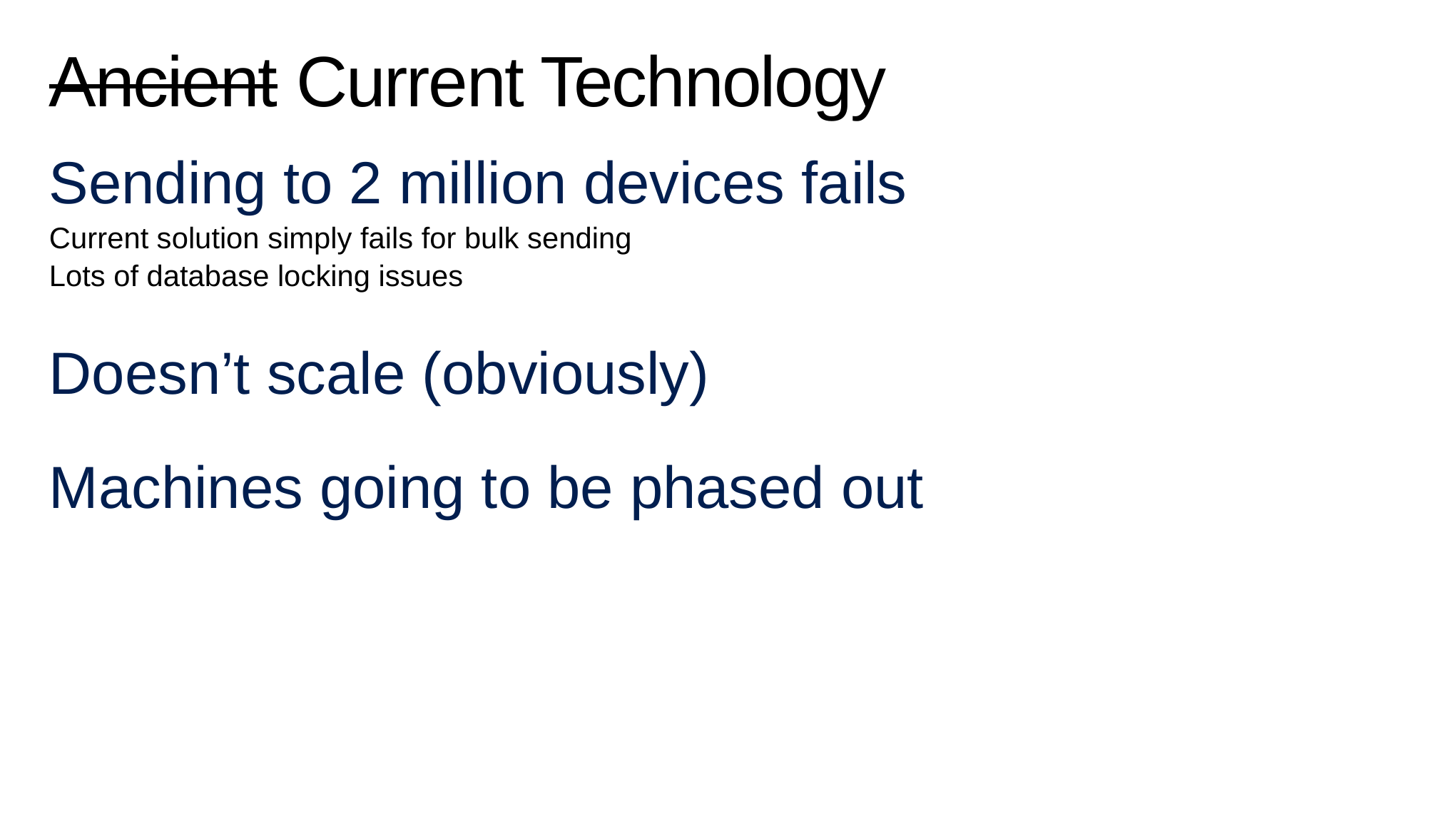

# Ancient Current Technology
Sending to 2 million devices fails
Current solution simply fails for bulk sending
Lots of database locking issues

Doesn’t scale (obviously)

Machines going to be phased out